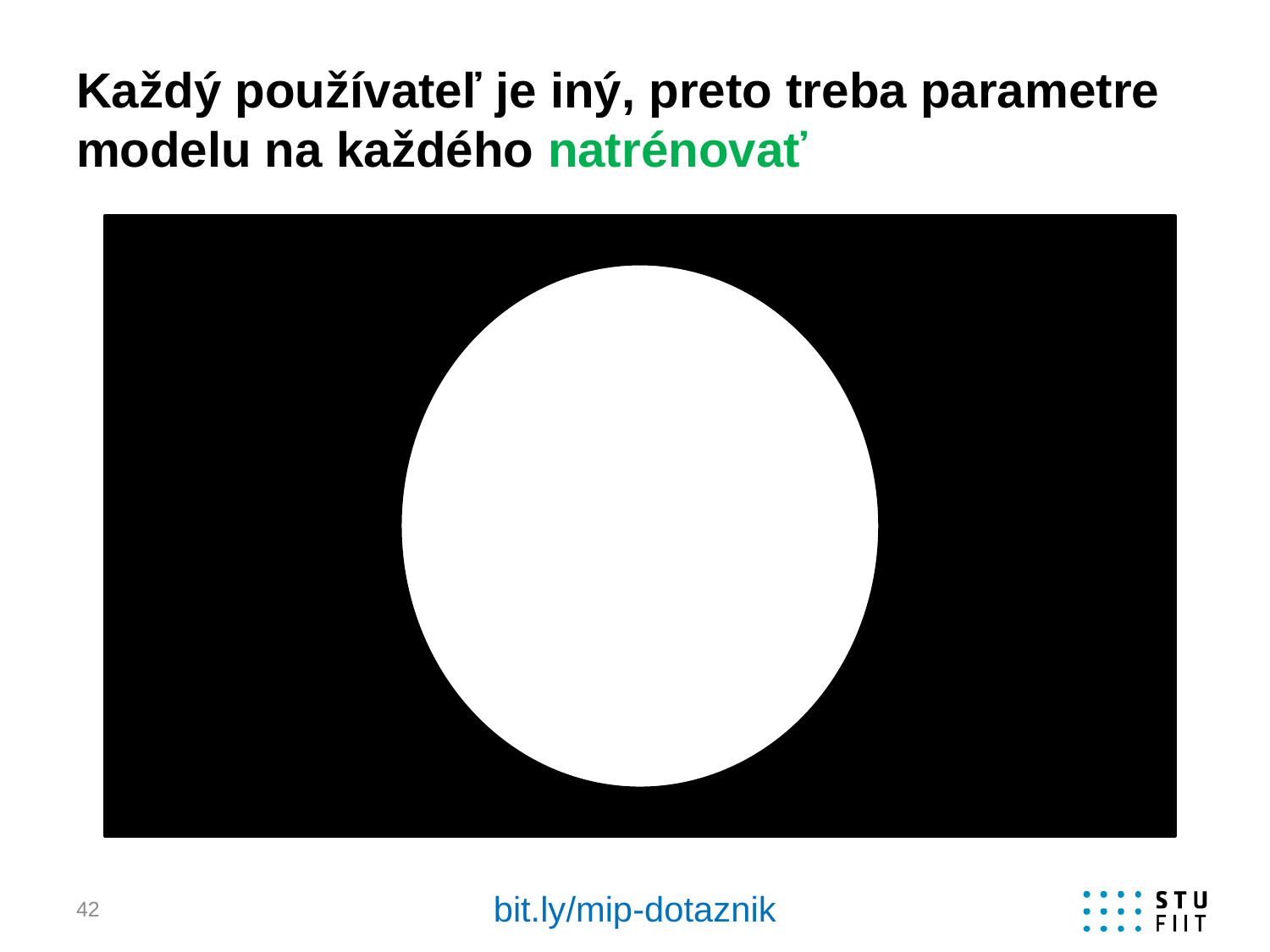

# Každý používateľ je iný, preto treba parametre modelu na každého natrénovať

bit.ly/mip-dotaznik
42